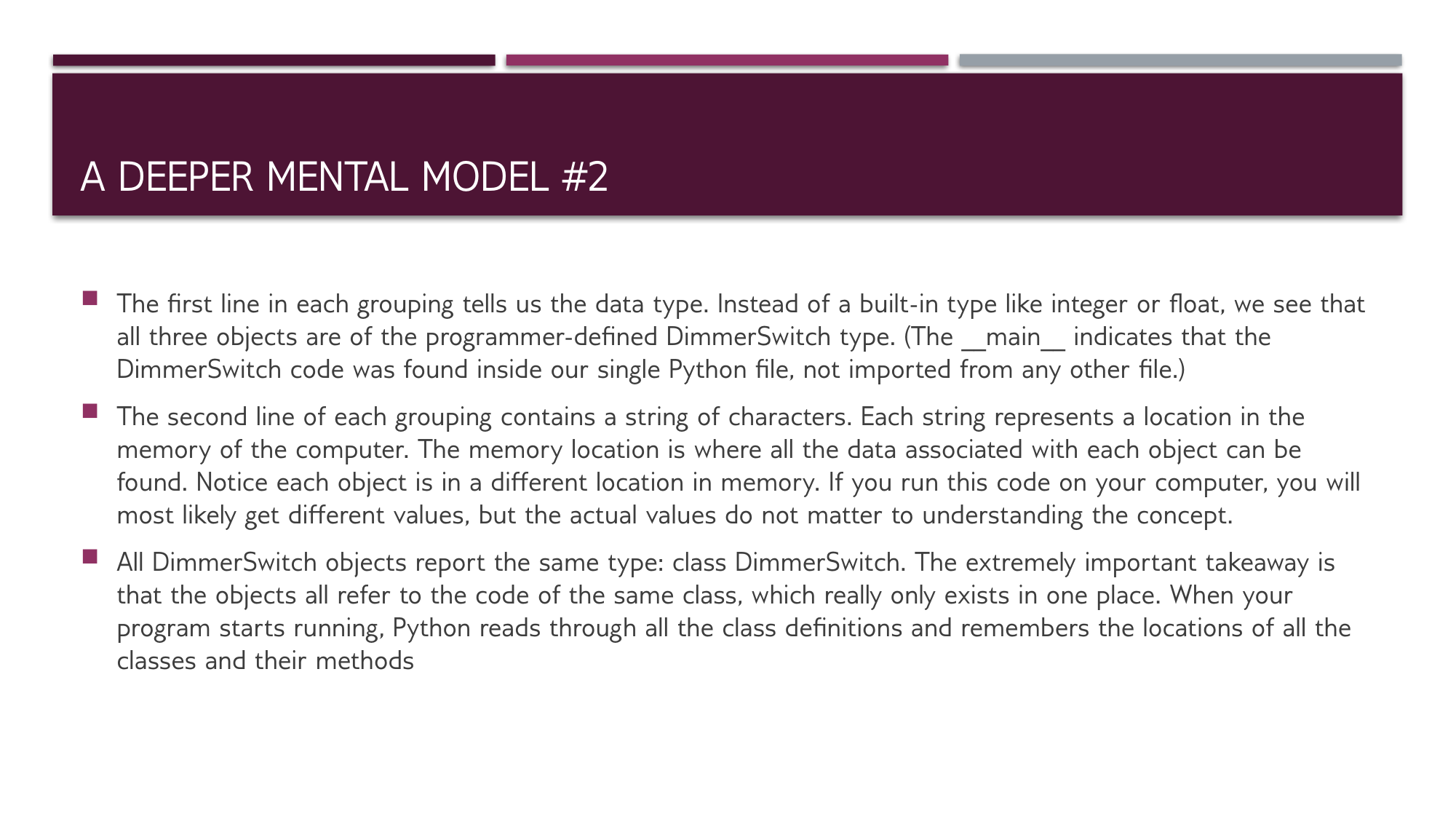

# A DEEPER MENTAL MODEL #2
The first line in each grouping tells us the data type. Instead of a built-in type like integer or float, we see that all three objects are of the programmer-defined DimmerSwitch type. (The __main__ indicates that the DimmerSwitch code was found inside our single Python file, not imported from any other file.)
The second line of each grouping contains a string of characters. Each string represents a location in the memory of the computer. The memory location is where all the data associated with each object can be found. Notice each object is in a different location in memory. If you run this code on your computer, you will most likely get different values, but the actual values do not matter to understanding the concept.
All DimmerSwitch objects report the same type: class DimmerSwitch. The extremely important takeaway is that the objects all refer to the code of the same class, which really only exists in one place. When your program starts running, Python reads through all the class definitions and remembers the locations of all the classes and their methods